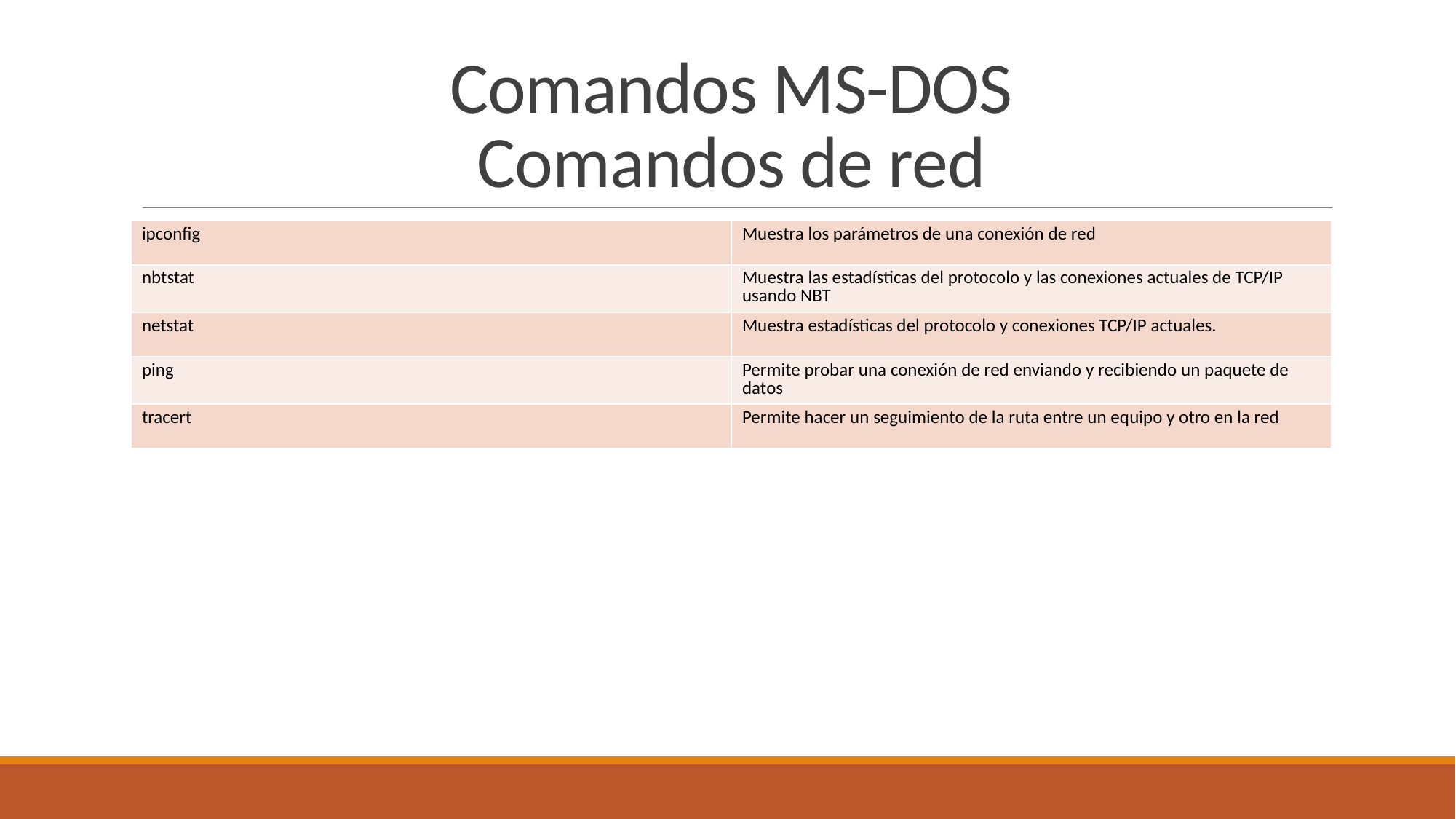

# Comandos MS-DOS Comandos de red
| ipconfig | Muestra los parámetros de una conexión de red |
| --- | --- |
| nbtstat | Muestra las estadísticas del protocolo y las conexiones actuales de TCP/IP usando NBT |
| netstat | Muestra estadísticas del protocolo y conexiones TCP/IP actuales. |
| ping | Permite probar una conexión de red enviando y recibiendo un paquete de datos |
| tracert | Permite hacer un seguimiento de la ruta entre un equipo y otro en la red |